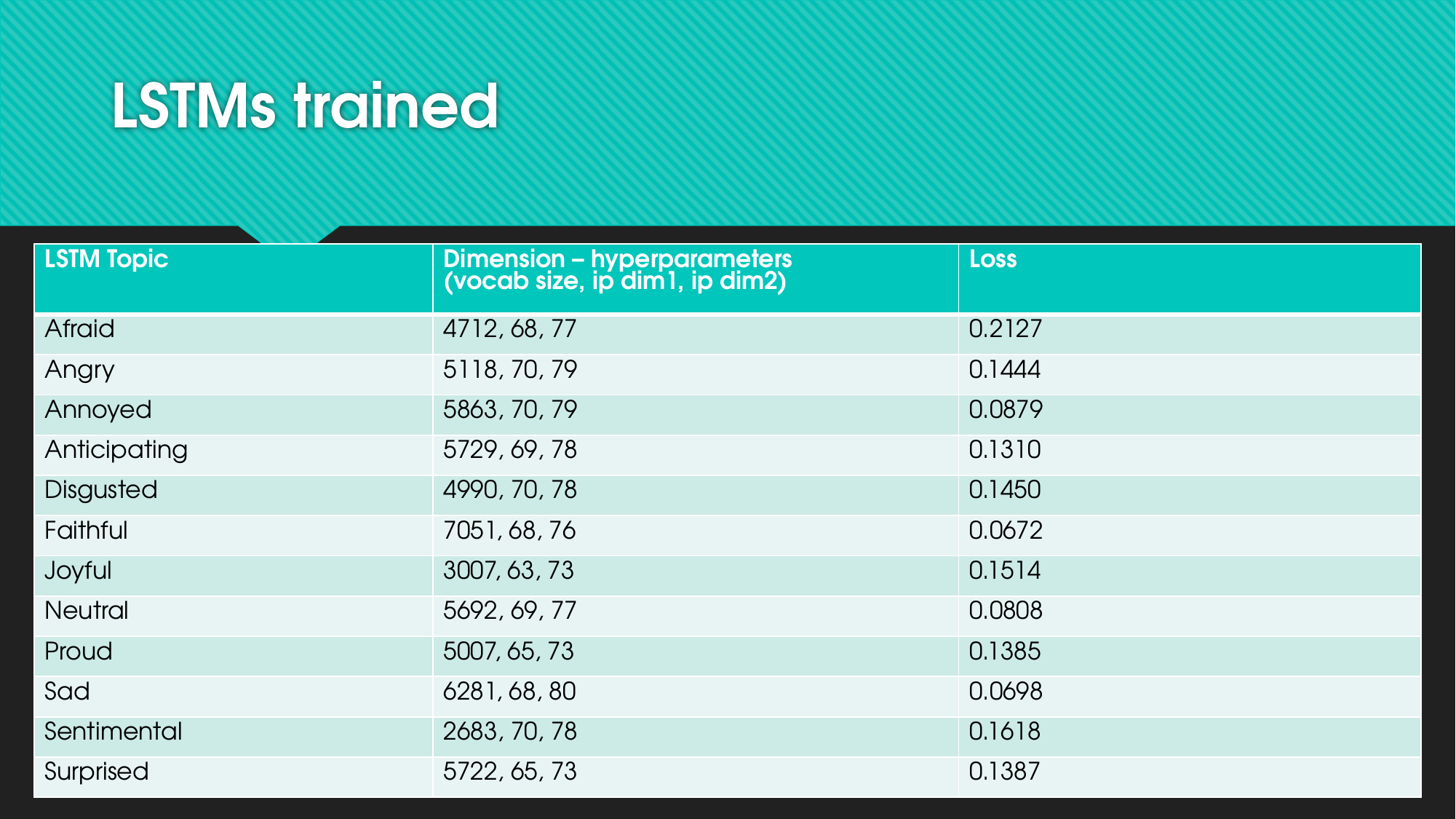

# LSTMs trained
| LSTM Topic | Dimension – hyperparameters (vocab size, ip dim1, ip dim2) | Loss |
| --- | --- | --- |
| Afraid | 4712, 68, 77 | 0.2127 |
| Angry | 5118, 70, 79 | 0.1444 |
| Annoyed | 5863, 70, 79 | 0.0879 |
| Anticipating | 5729, 69, 78 | 0.1310 |
| Disgusted | 4990, 70, 78 | 0.1450 |
| Faithful | 7051, 68, 76 | 0.0672 |
| Joyful | 3007, 63, 73 | 0.1514 |
| Neutral | 5692, 69, 77 | 0.0808 |
| Proud | 5007, 65, 73 | 0.1385 |
| Sad | 6281, 68, 80 | 0.0698 |
| Sentimental | 2683, 70, 78 | 0.1618 |
| Surprised | 5722, 65, 73 | 0.1387 |